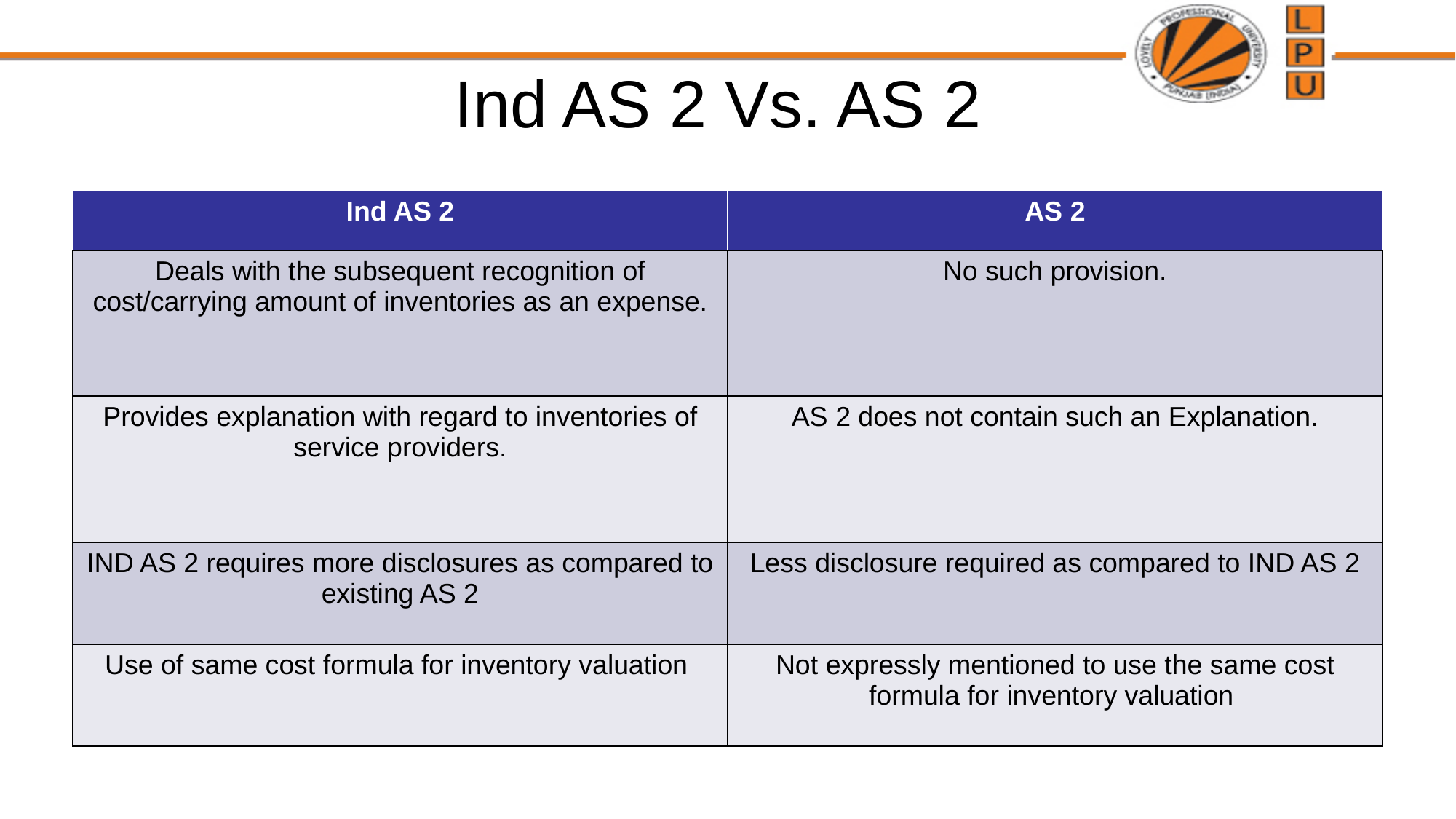

# Ind AS 2 Vs. AS 2
| Ind AS 2 | AS 2 |
| --- | --- |
| Deals with the subsequent recognition of cost/carrying amount of inventories as an expense. | No such provision. |
| Provides explanation with regard to inventories of service providers. | AS 2 does not contain such an Explanation. |
| IND AS 2 requires more disclosures as compared to existing AS 2 | Less disclosure required as compared to IND AS 2 |
| Use of same cost formula for inventory valuation | Not expressly mentioned to use the same cost formula for inventory valuation |